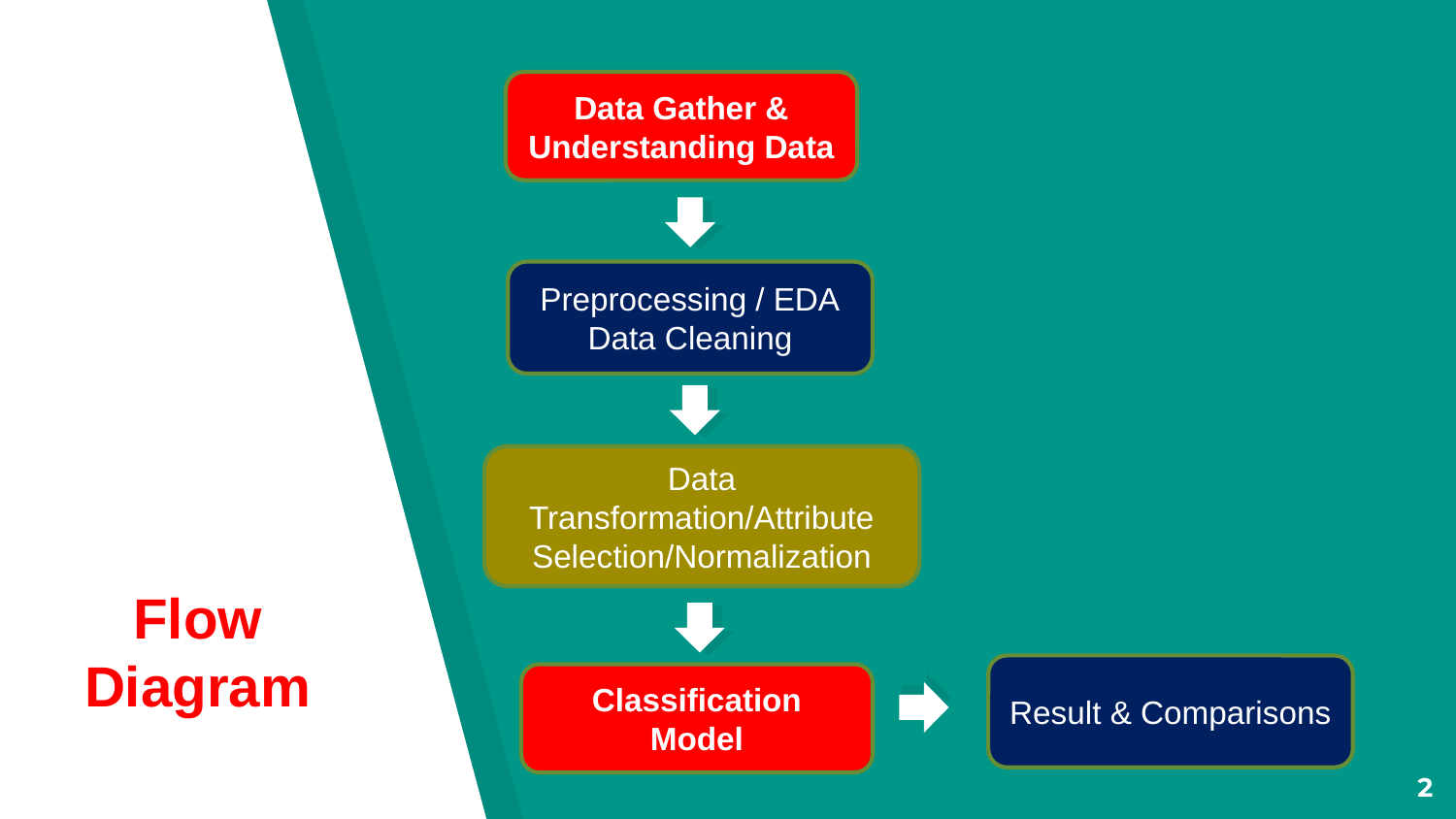

Data Gather & Understanding Data

Preprocessing / EDA
Data Cleaning

Data Transformation/Attribute Selection/Normalization
# Flow Diagram

Result & Comparisons
Classification Model

2